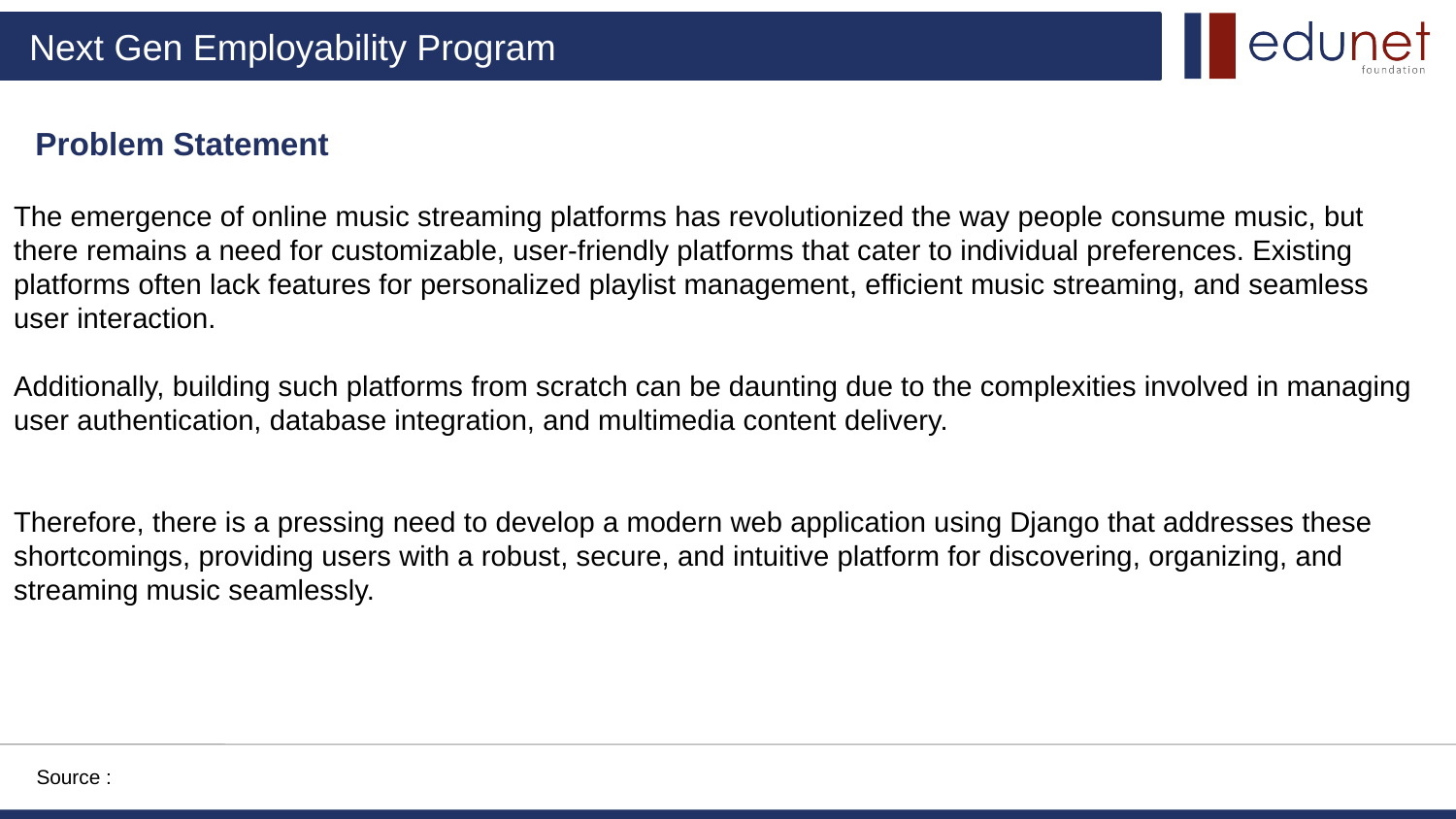

# Problem Statement
The emergence of online music streaming platforms has revolutionized the way people consume music, but there remains a need for customizable, user-friendly platforms that cater to individual preferences. Existing platforms often lack features for personalized playlist management, efficient music streaming, and seamless user interaction.

Additionally, building such platforms from scratch can be daunting due to the complexities involved in managing user authentication, database integration, and multimedia content delivery.

Therefore, there is a pressing need to develop a modern web application using Django that addresses these shortcomings, providing users with a robust, secure, and intuitive platform for discovering, organizing, and streaming music seamlessly.

Source :